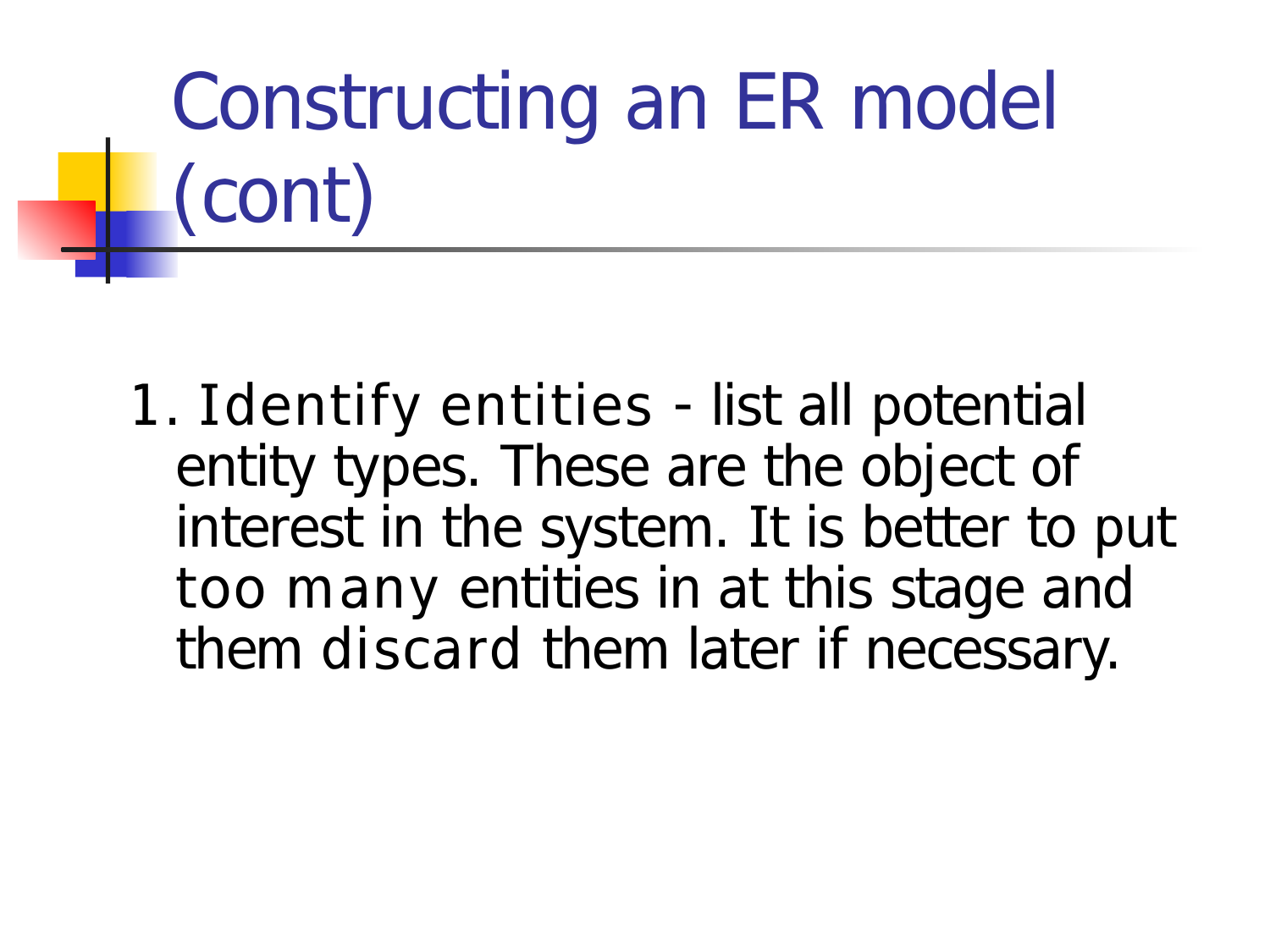

# Constructing an ER model (cont)
1. Identify entities - list all potential entity types. These are the object of interest in the system. It is better to put too many entities in at this stage and them discard them later if necessary.